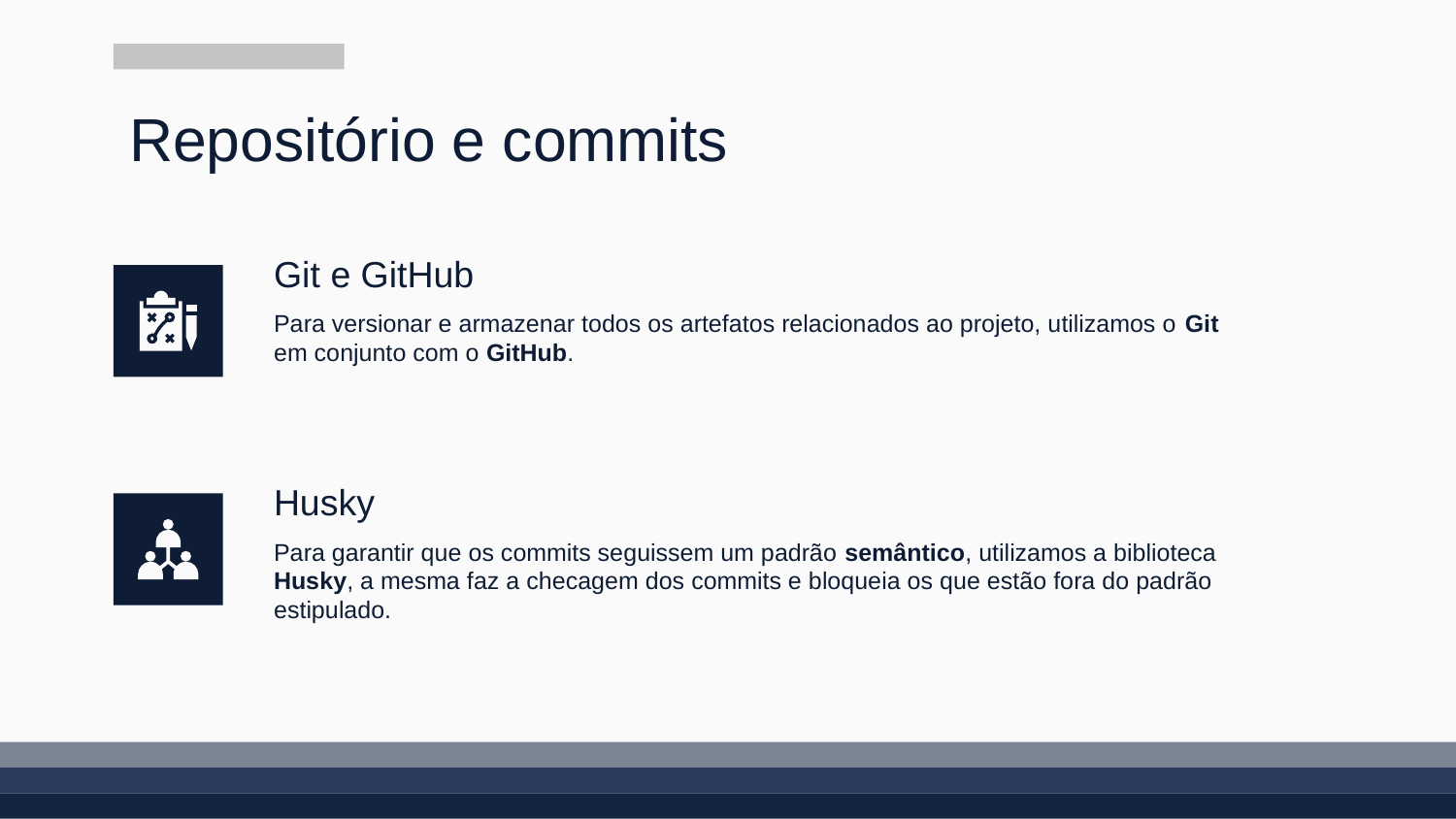

# Repositório e commits
Git e GitHub

Para versionar e armazenar todos os artefatos relacionados ao projeto, utilizamos o Git em conjunto com o GitHub.
Husky

Para garantir que os commits seguissem um padrão semântico, utilizamos a biblioteca Husky, a mesma faz a checagem dos commits e bloqueia os que estão fora do padrão estipulado.